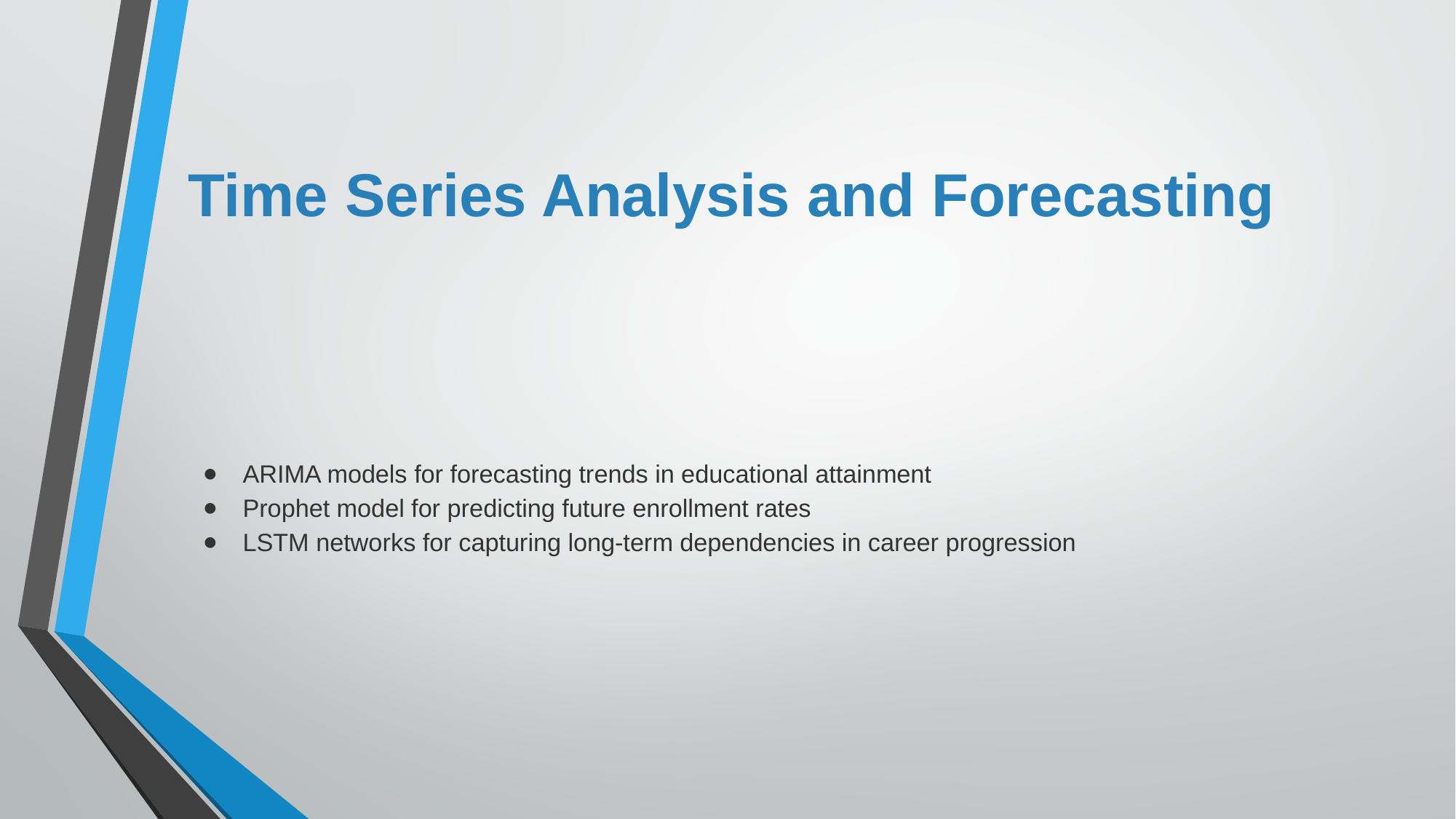

# Time Series Analysis and Forecasting

ARIMA models for forecasting trends in educational attainment
Prophet model for predicting future enrollment rates
LSTM networks for capturing long-term dependencies in career progression